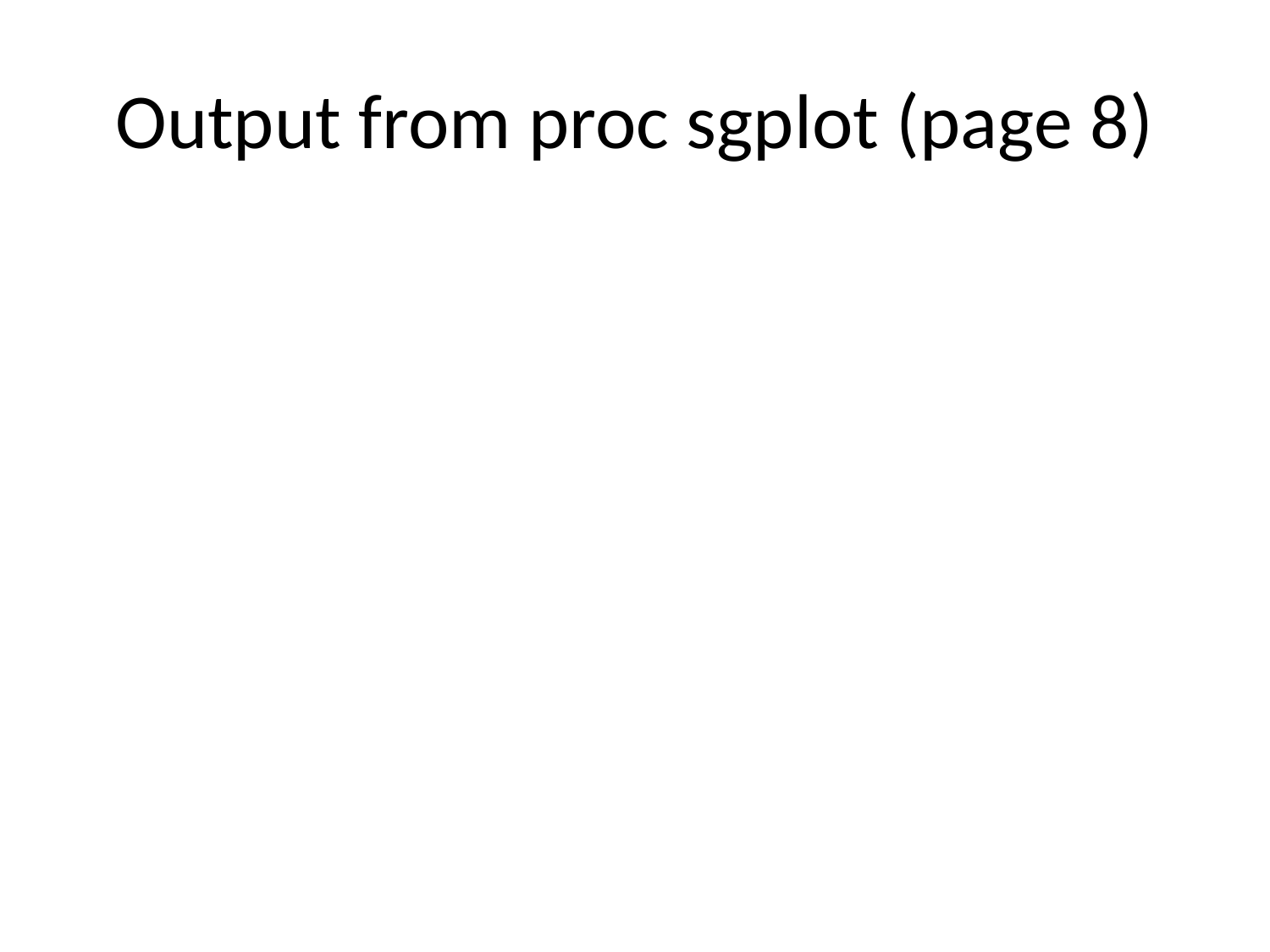

# Output from proc sgplot (page 8)